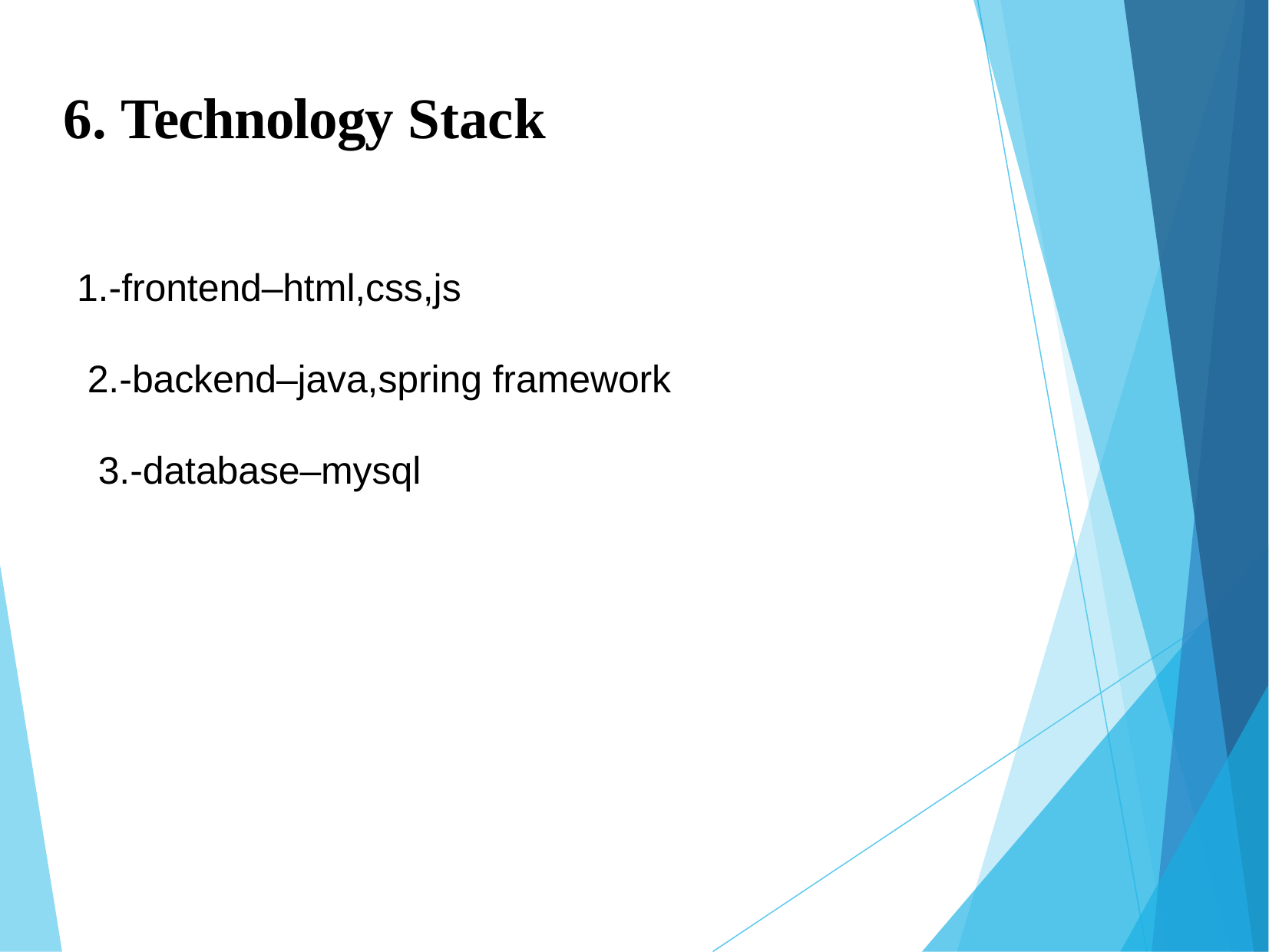

# 6. Technology Stack

1.-frontend–html,css,js
2.-backend–java,spring framework  3.-database–mysql